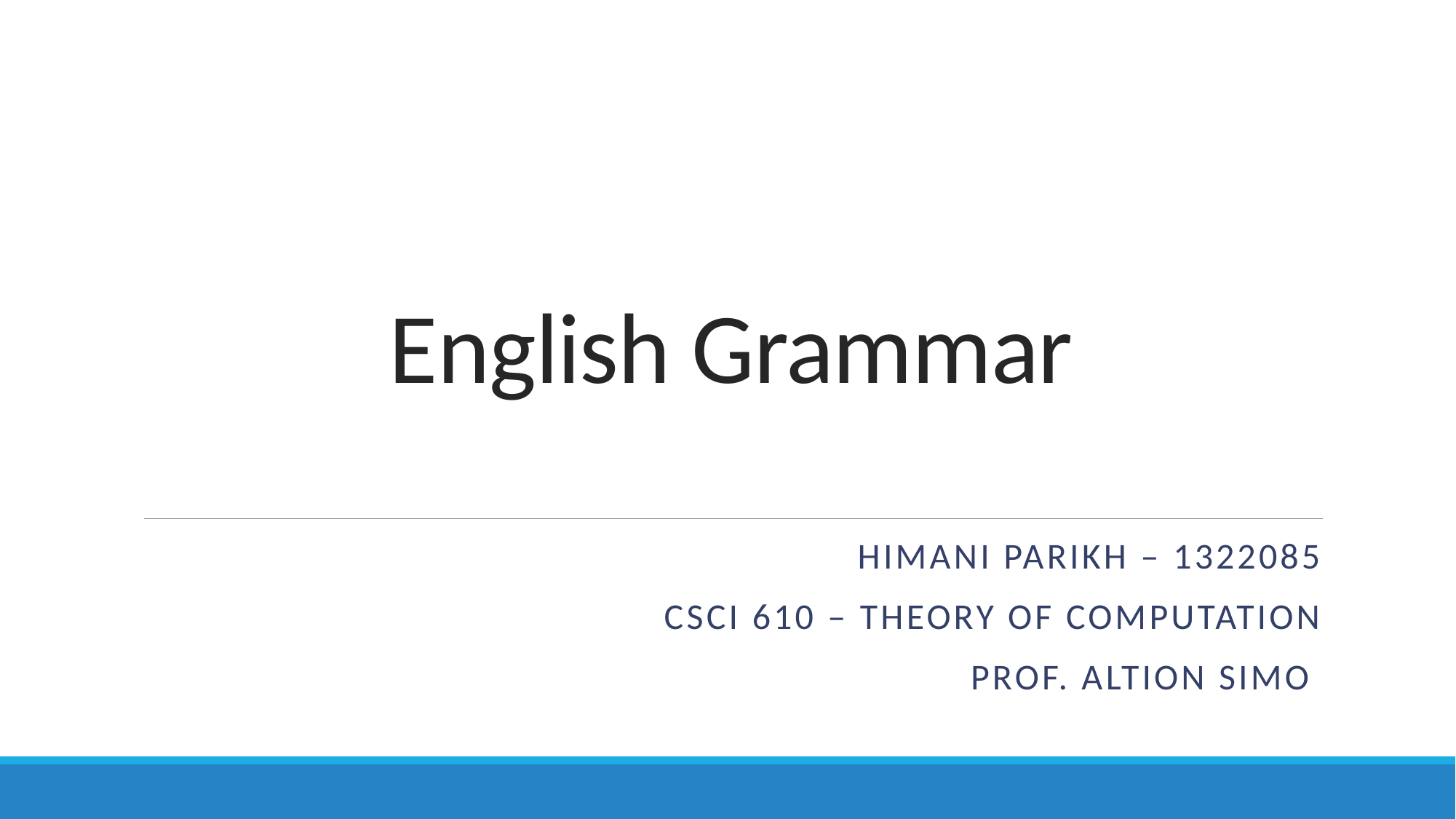

# English Grammar
Himani Parikh – 1322085
CSCI 610 – Theory of computation
Prof. Altion simo